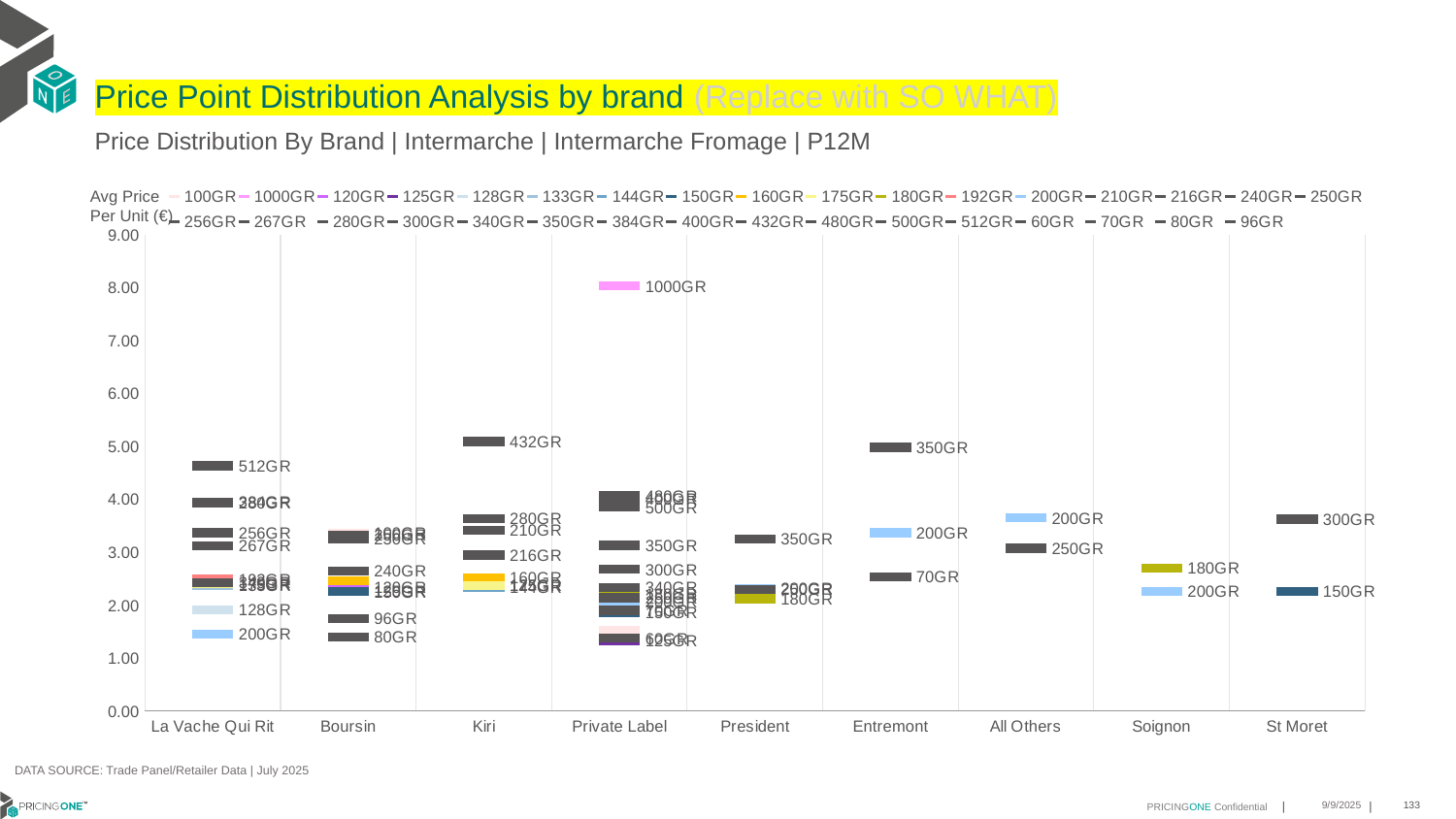

# Price Point Distribution Analysis by brand (Replace with SO WHAT)
Price Distribution By Brand | Intermarche | Intermarche Fromage | P12M

### Chart

| Category | 100GR | 1000GR | 120GR | 125GR | 128GR | 133GR | 144GR | 150GR | 160GR | 175GR | 180GR | 192GR | 200GR | 210GR | 216GR | 240GR | 250GR | 256GR | 267GR | 280GR | 300GR | 340GR | 350GR | 384GR | 400GR | 432GR | 480GR | 500GR | 512GR | 60GR | 70GR | 80GR | 96GR |
|---|---|---|---|---|---|---|---|---|---|---|---|---|---|---|---|---|---|---|---|---|---|---|---|---|---|---|---|---|---|---|---|---|---|
| La Vache Qui Rit | None | None | None | None | 1.9167 | 2.3659 | None | None | None | 2.4007 | None | 2.4898 | 1.4556 | None | None | None | None | 3.3684 | 3.1168 | 3.9313 | None | 2.4286 | None | 3.9493 | None | None | None | None | 4.634 | None | None | None | None |
| Boursin | 3.3627 | None | 2.3374 | 2.2609 | None | None | None | 2.2536 | 2.4615 | None | None | None | None | None | None | 2.641 | 3.2565 | 3.3242 | None | None | None | None | None | None | None | None | None | None | None | None | None | 1.4029 | 1.748 |
| Kiri | None | None | None | 2.3821 | None | None | 2.3339 | None | 2.5216 | 2.3687 | None | None | None | 3.4206 | 2.95 | None | None | None | None | 3.6393 | None | None | None | None | None | 5.0931 | None | None | None | None | None | None | None |
| Private Label | 1.522 | 8.0326 | None | 1.3337 | None | None | None | 1.8647 | None | None | 2.2023 | None | 2.065 | None | None | None | 2.1406 | None | None | None | 2.6758 | 2.3349 | 3.1276 | None | 4.0034 | None | 4.0688 | 3.849 | None | 1.3742 | 1.9009 | None | None |
| President | None | None | None | None | None | None | None | None | None | None | 2.1227 | None | 2.3122 | None | None | None | 2.299 | None | None | None | None | None | 3.2493 | None | None | None | None | None | None | None | None | None | None |
| Entremont | None | None | None | None | None | None | None | None | None | None | None | None | 3.3657 | None | None | None | None | None | None | None | None | None | 4.9854 | None | None | None | None | None | None | None | 2.5327 | None | None |
| All Others | None | None | None | None | None | None | None | None | None | None | None | None | 3.6476 | None | None | None | 3.0768 | None | None | None | None | None | None | None | None | None | None | None | None | None | None | None | None |
| Soignon | None | None | None | None | None | None | None | None | None | None | 2.7021 | None | 2.2594 | None | None | None | None | None | None | None | None | None | None | None | None | None | None | None | None | None | None | None | None |
| St Moret | None | None | None | None | None | None | None | 2.2577 | None | None | None | None | None | None | None | None | None | None | None | None | 3.6262 | None | None | None | None | None | None | None | None | None | None | None | None |
Avg Price
Per Unit (€)
DATA SOURCE: Trade Panel/Retailer Data | July 2025
9/9/2025
133